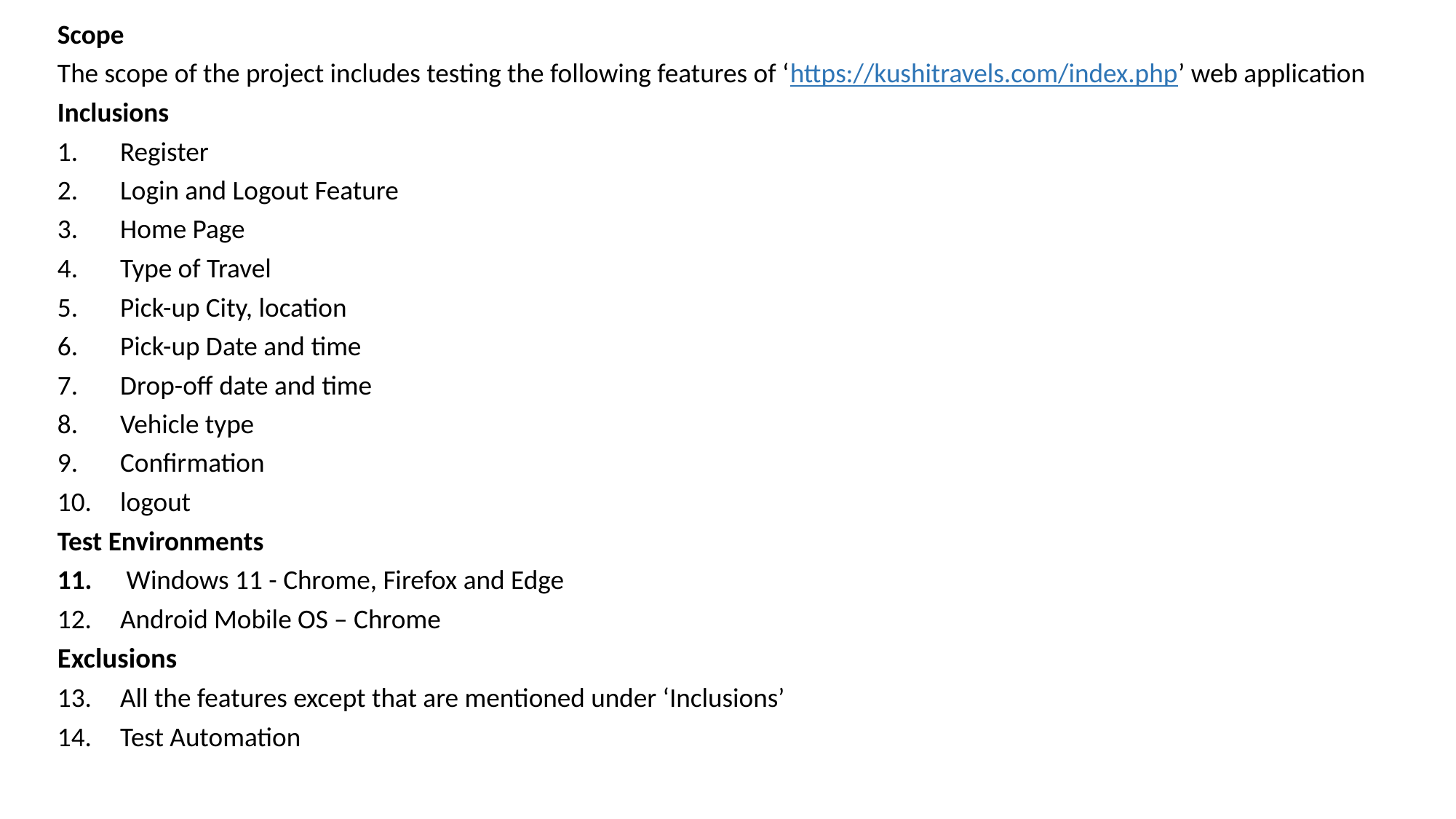

Scope
The scope of the project includes testing the following features of ‘https://kushitravels.com/index.php’ web application
Inclusions
Register
Login and Logout Feature
Home Page
Type of Travel
Pick-up City, location
Pick-up Date and time
Drop-off date and time
Vehicle type
Confirmation
logout
Test Environments
 Windows 11 - Chrome, Firefox and Edge
Android Mobile OS – Chrome
Exclusions
All the features except that are mentioned under ‘Inclusions’
Test Automation